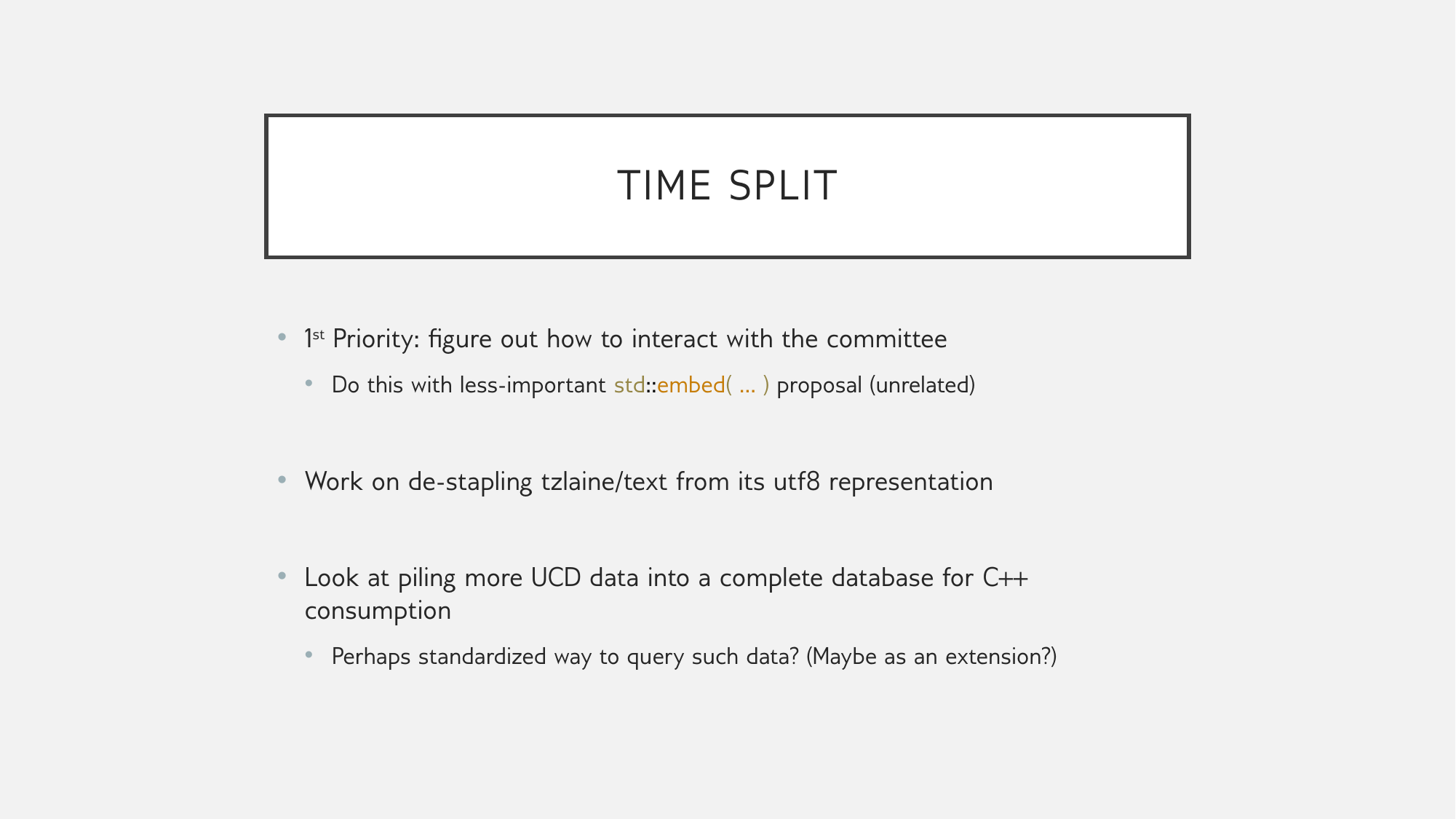

# Time Split
1st Priority: figure out how to interact with the committee
Do this with less-important std::embed( … ) proposal (unrelated)

Work on de-stapling tzlaine/text from its utf8 representation

Look at piling more UCD data into a complete database for C++ consumption
Perhaps standardized way to query such data? (Maybe as an extension?)